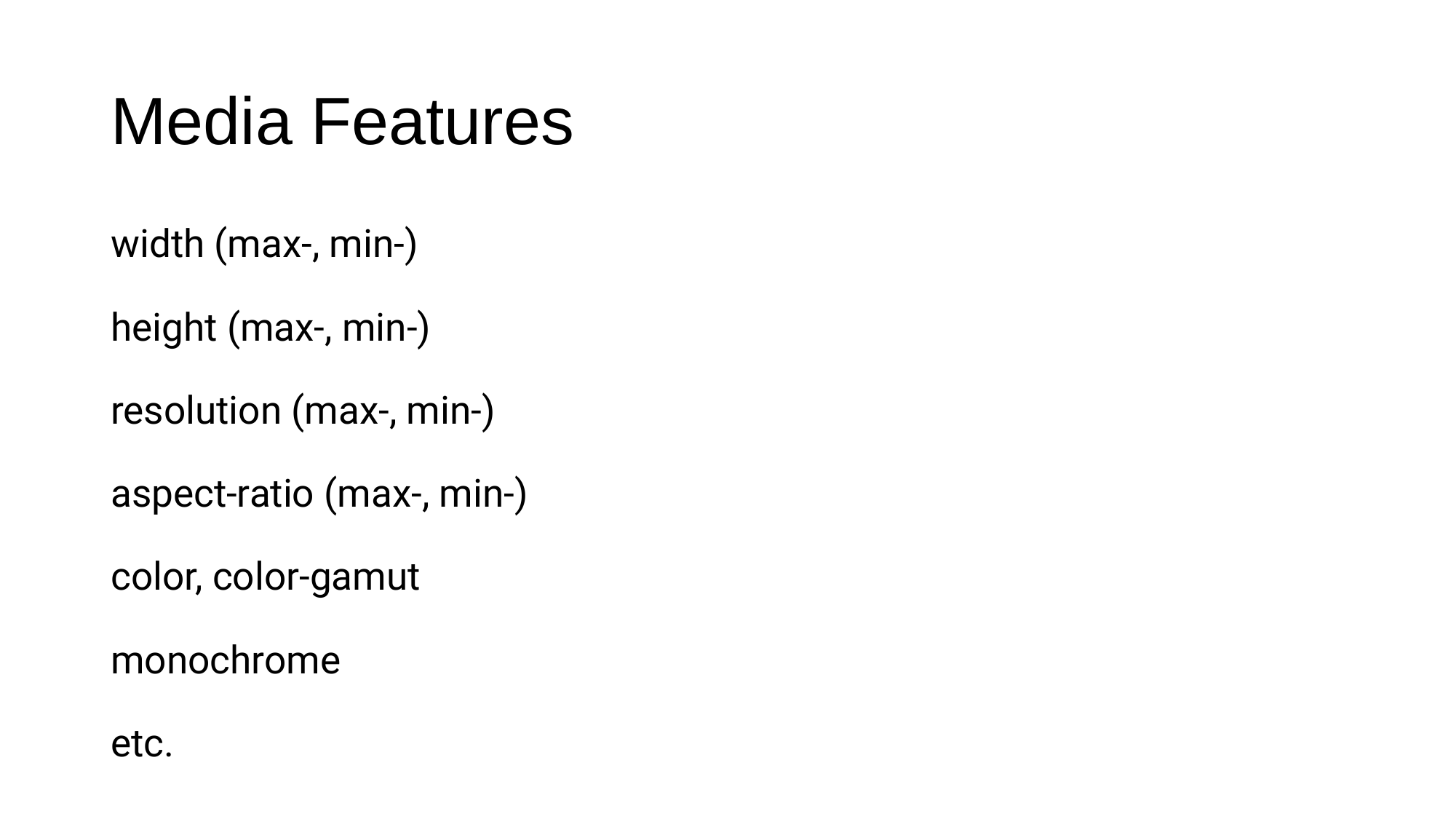

# Media Features
width (max-, min-)
height (max-, min-)
resolution (max-, min-)
aspect-ratio (max-, min-)
color, color-gamut
monochrome
etc.